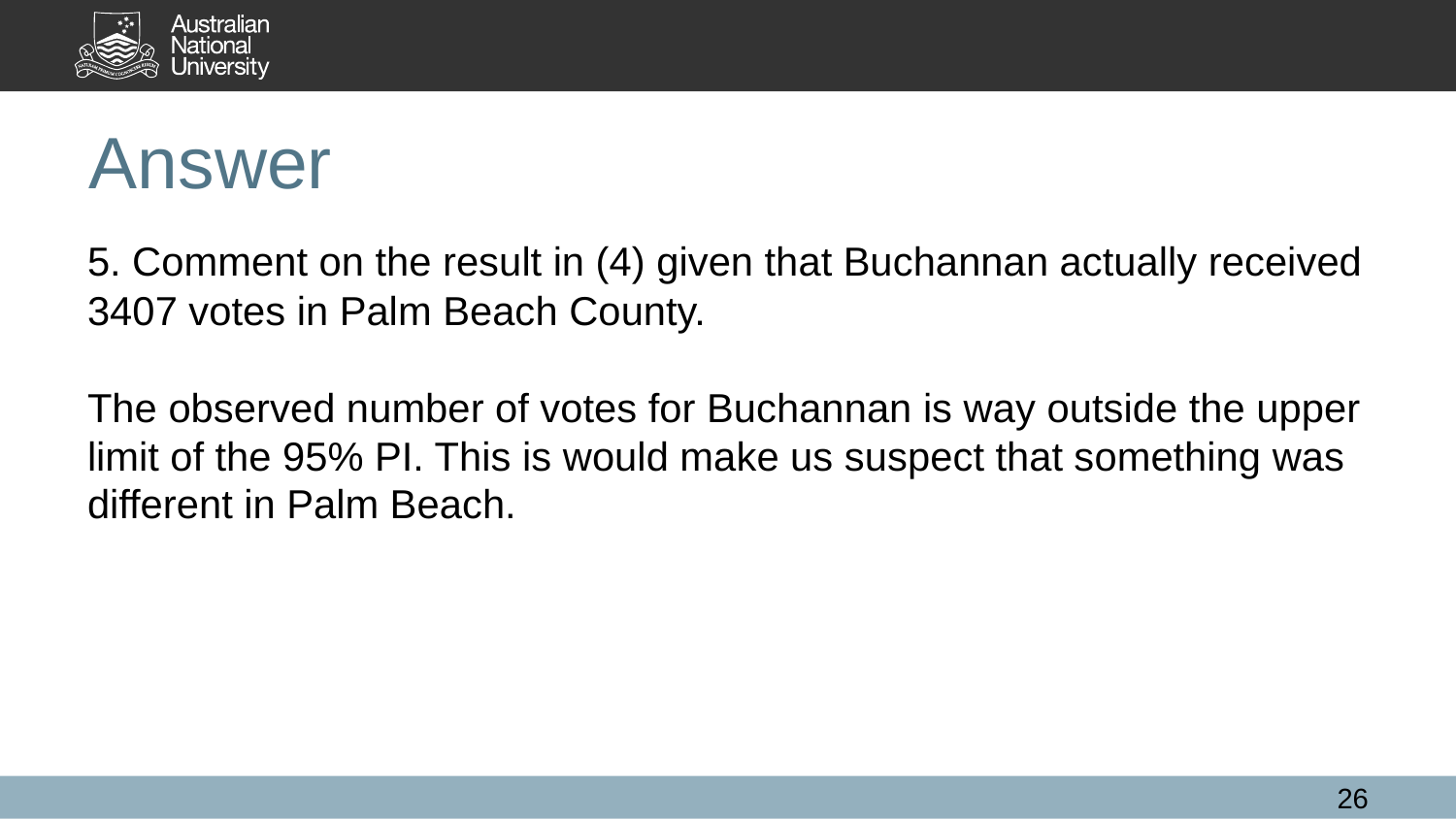

# Answer
5. Comment on the result in (4) given that Buchannan actually received 3407 votes in Palm Beach County.

The observed number of votes for Buchannan is way outside the upper limit of the 95% PI. This is would make us suspect that something was different in Palm Beach.

26